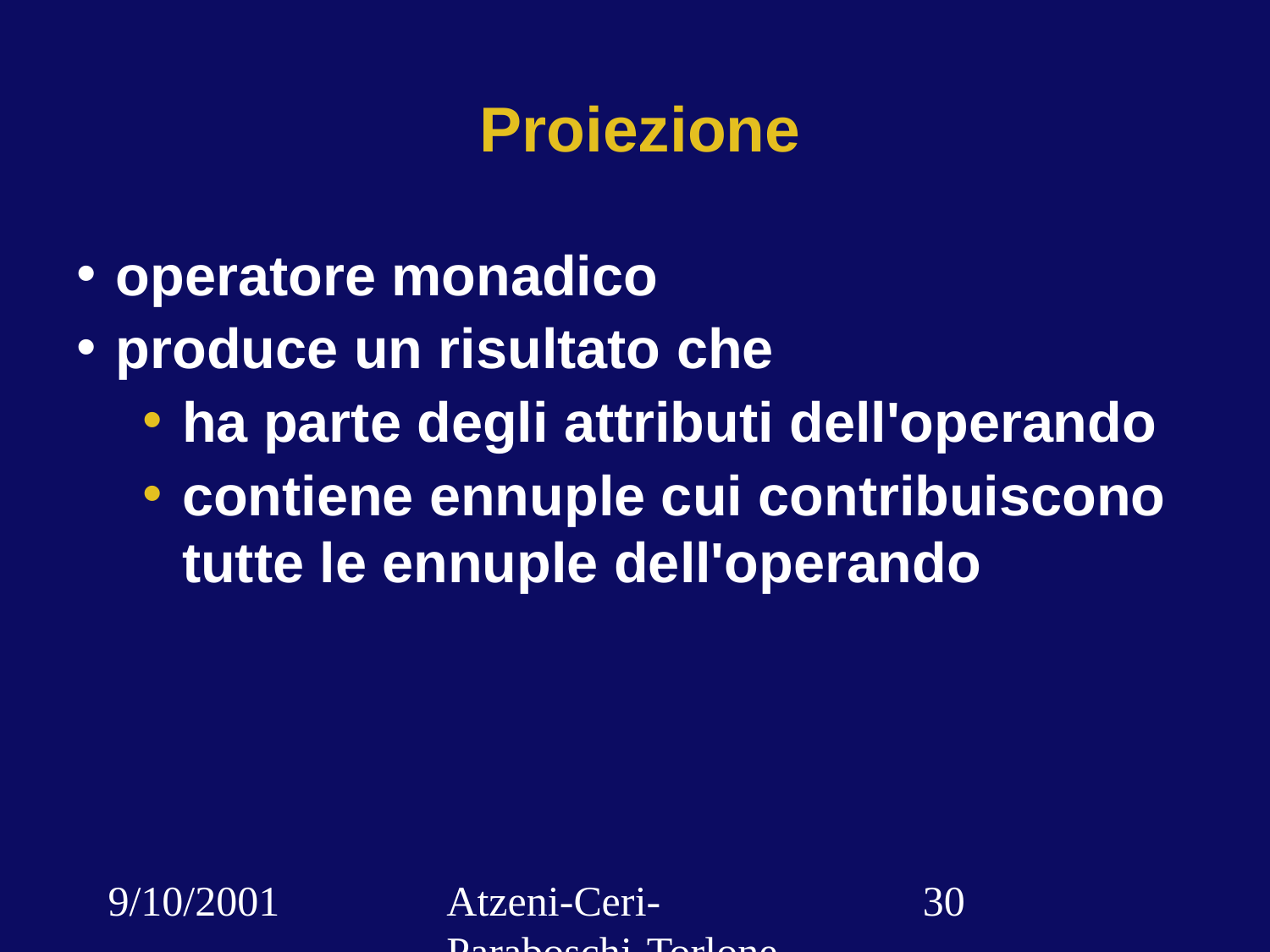

# Proiezione
operatore monadico
produce un risultato che
ha parte degli attributi dell'operando
contiene ennuple cui contribuiscono tutte le ennuple dell'operando
9/10/2001
Atzeni-Ceri-Paraboschi-Torlone, Basi di dati, Capitolo 3
30